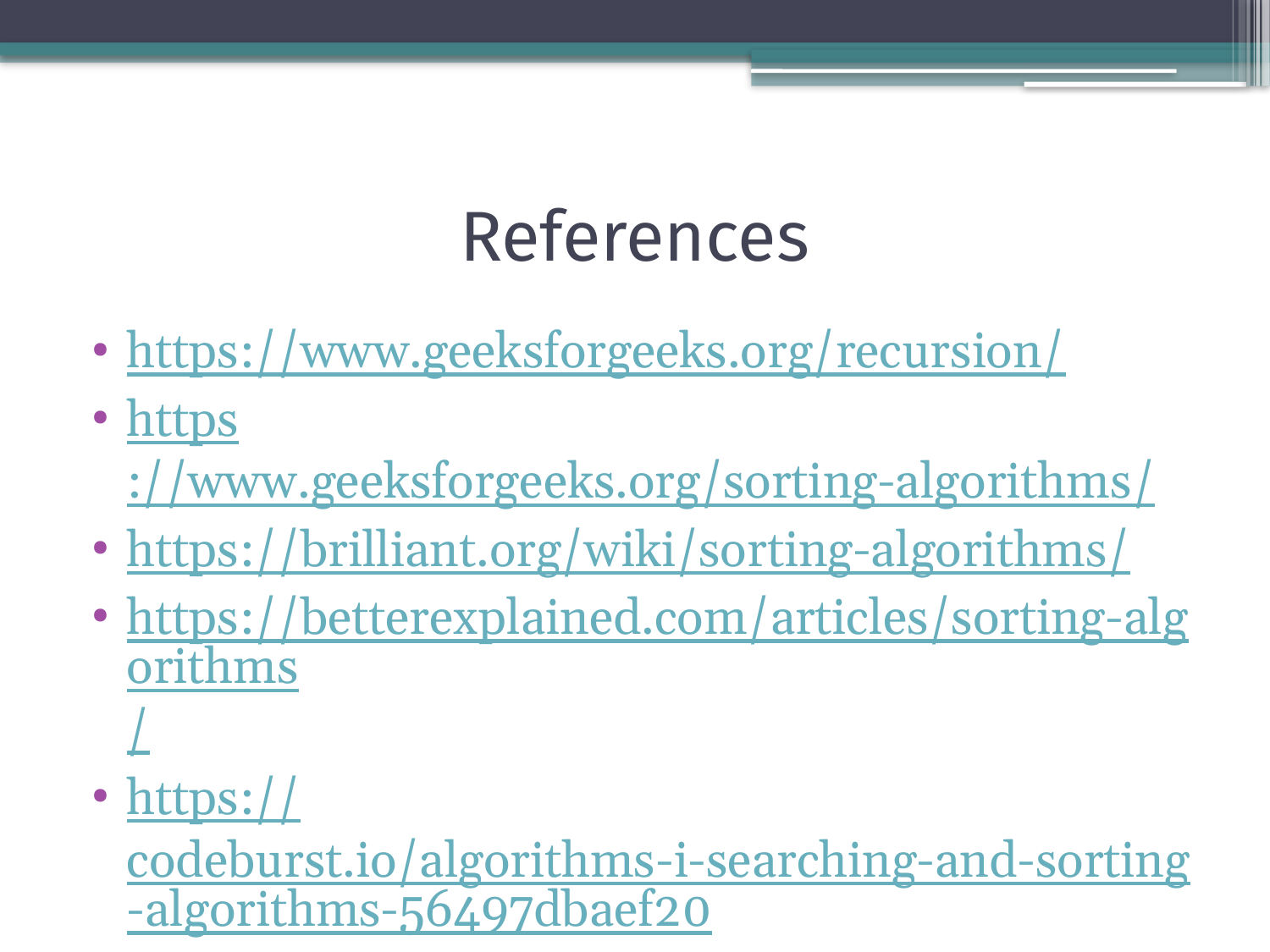

# References
https://www.geeksforgeeks.org/recursion/
https://www.geeksforgeeks.org/sorting-algorithms/
https://brilliant.org/wiki/sorting-algorithms/
https://betterexplained.com/articles/sorting-algorithms/
https://codeburst.io/algorithms-i-searching-and-sorting-algorithms-56497dbaef20